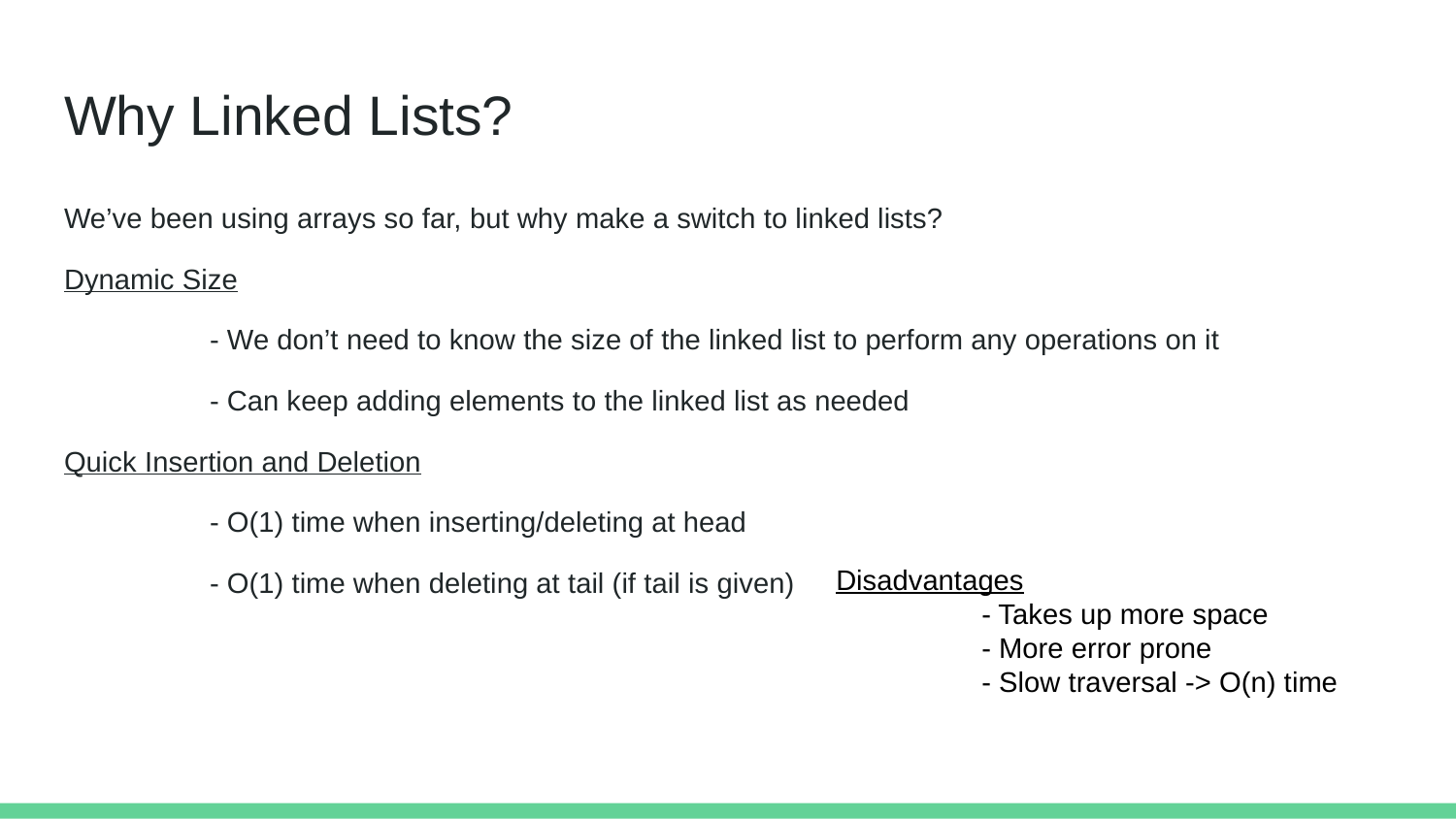

# Why Linked Lists?
We’ve been using arrays so far, but why make a switch to linked lists?
Dynamic Size
	- We don’t need to know the size of the linked list to perform any operations on it
	- Can keep adding elements to the linked list as needed
Quick Insertion and Deletion
	- O(1) time when inserting/deleting at head
	- O(1) time when deleting at tail (if tail is given)
Disadvantages
	- Takes up more space
	- More error prone
	- Slow traversal -> O(n) time